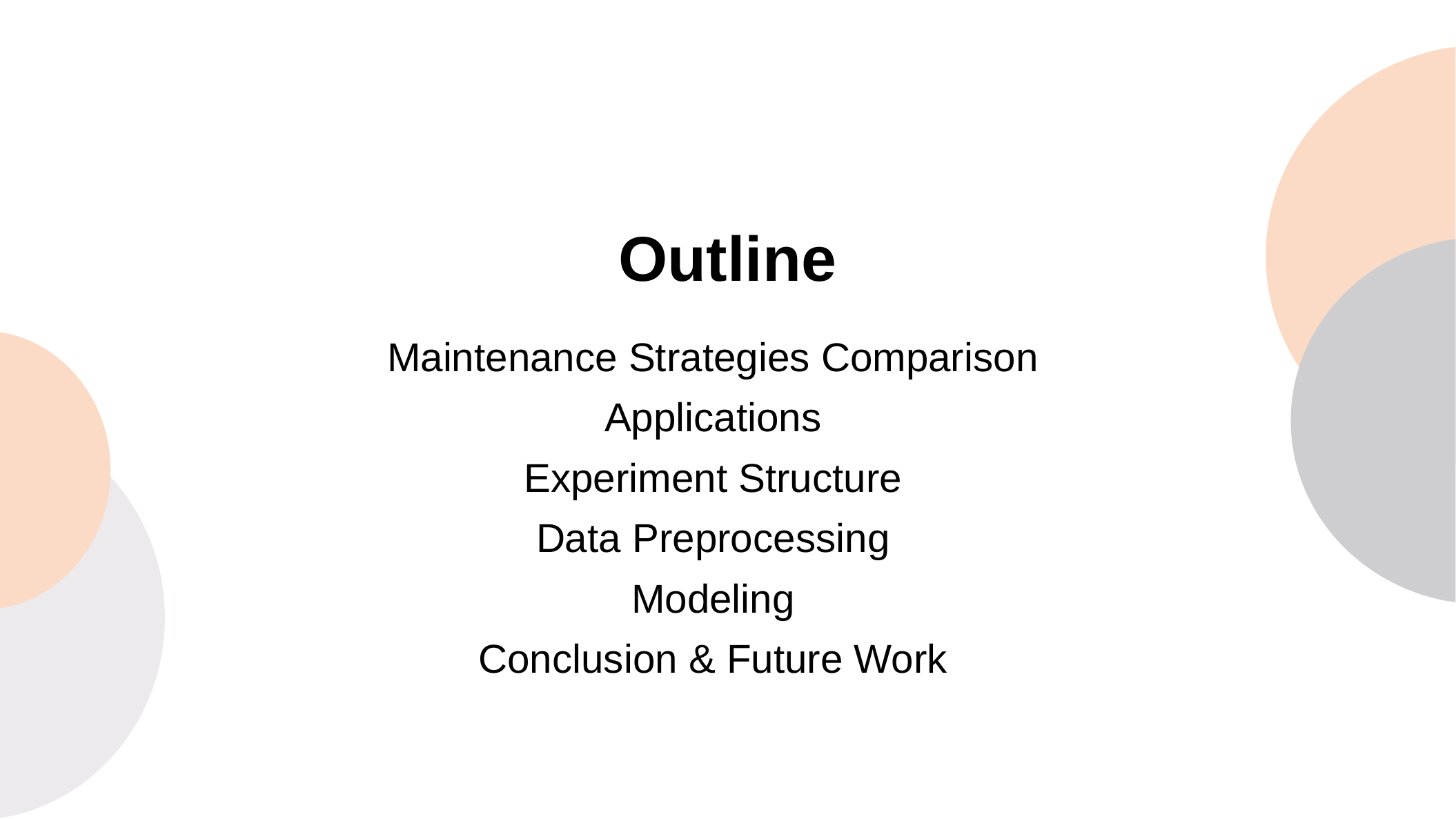

Outline
Maintenance Strategies Comparison
Applications
Experiment Structure
Data Preprocessing
Modeling
Conclusion & Future Work